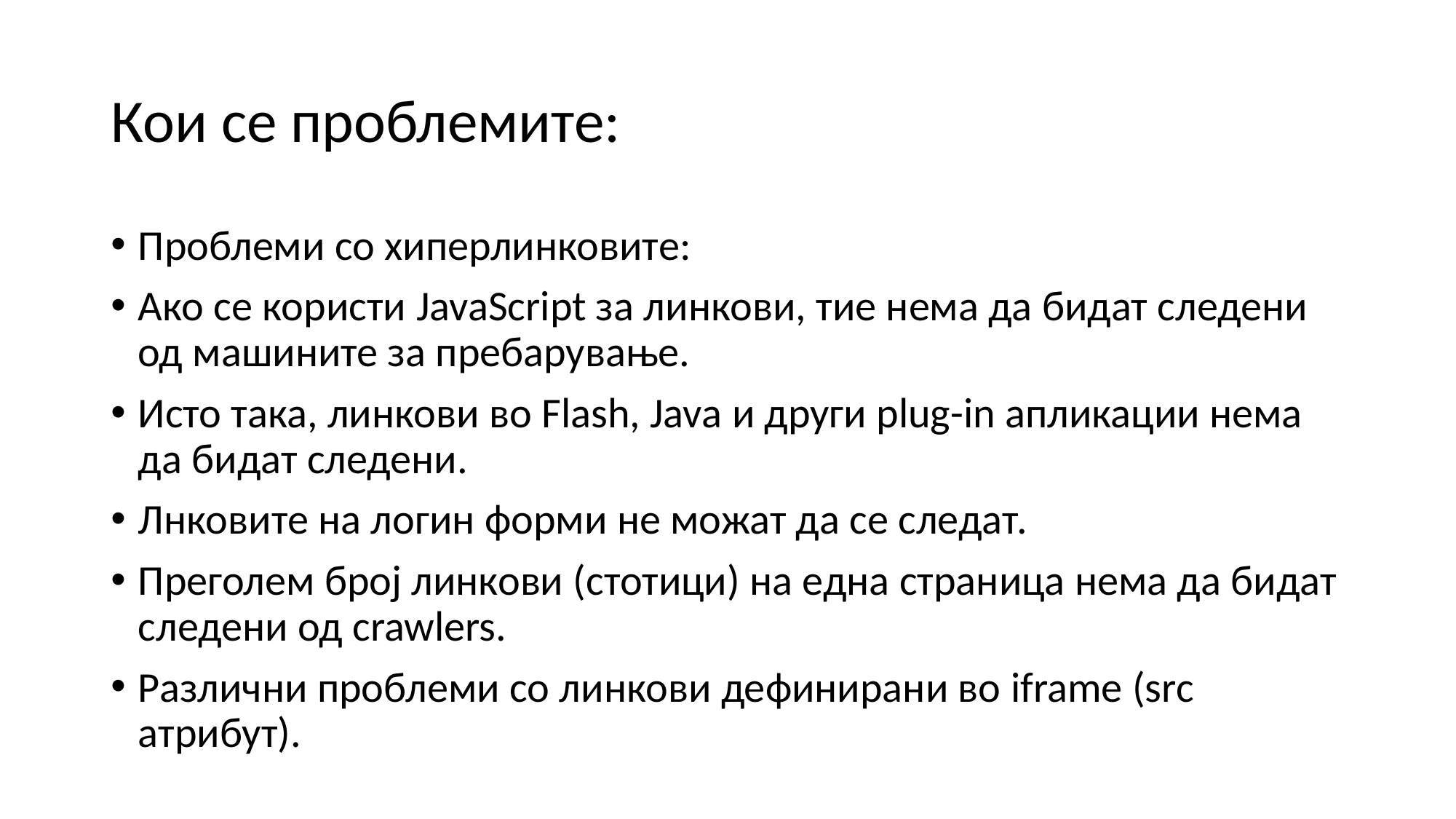

# Кои се проблемите:
Проблеми со хиперлинковите:
Ако се користи JavaScript за линкови, тие нема да бидат следени од машините за пребарување.
Исто така, линкови во Flash, Java и други plug-in апликации нема да бидат следени.
Лнковите на логин форми не можат да се следат.
Преголем број линкови (стотици) на една страница нема да бидат следени од crawlers.
Различни проблеми со линкови дефинирани во iframe (src атрибут).